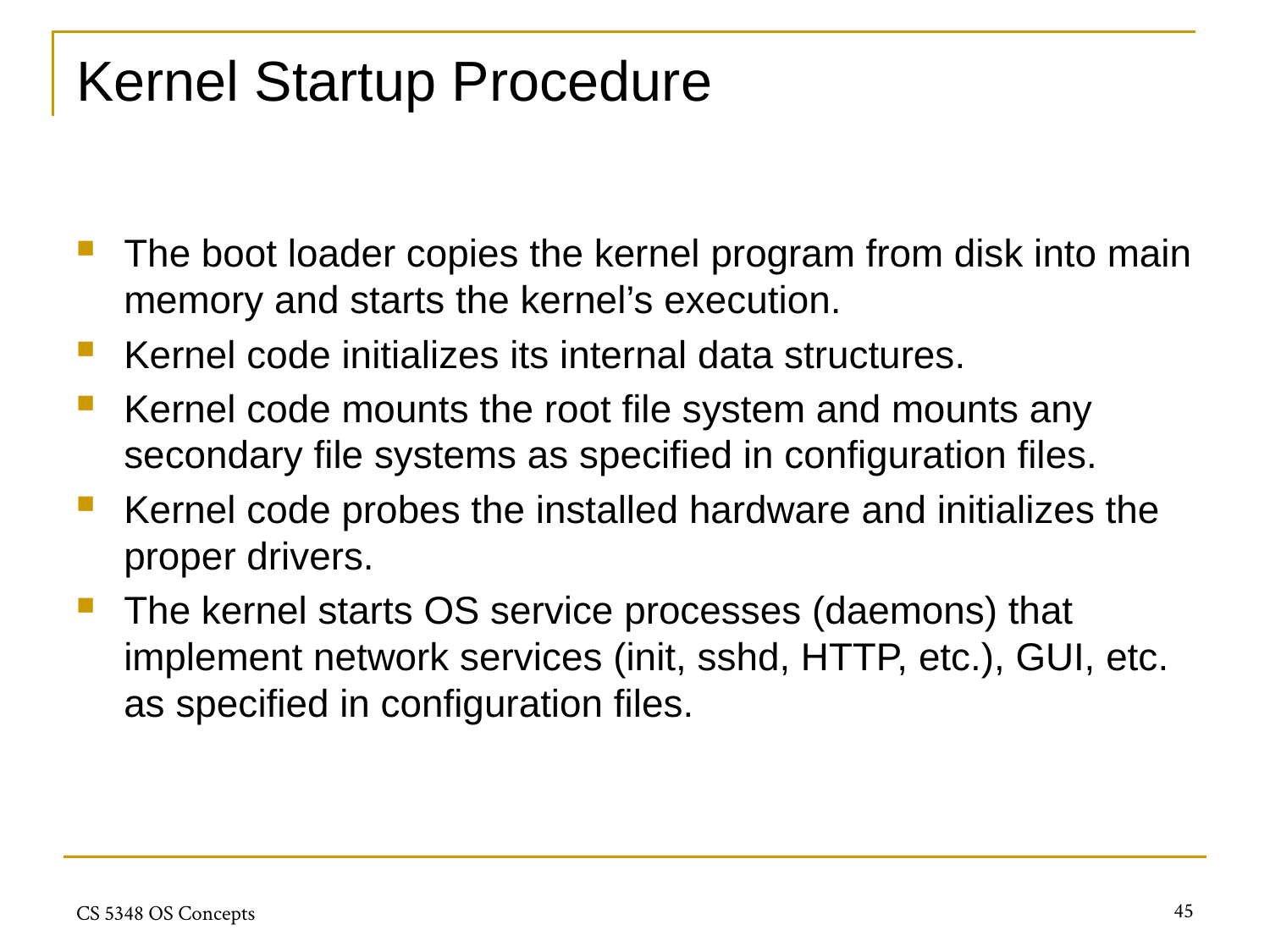

# Kernel Startup Procedure
The boot loader copies the kernel program from disk into main memory and starts the kernel’s execution.
Kernel code initializes its internal data structures.
Kernel code mounts the root file system and mounts any secondary file systems as specified in configuration files.
Kernel code probes the installed hardware and initializes the proper drivers.
The kernel starts OS service processes (daemons) that implement network services (init, sshd, HTTP, etc.), GUI, etc. as specified in configuration files.
45
CS 5348 OS Concepts